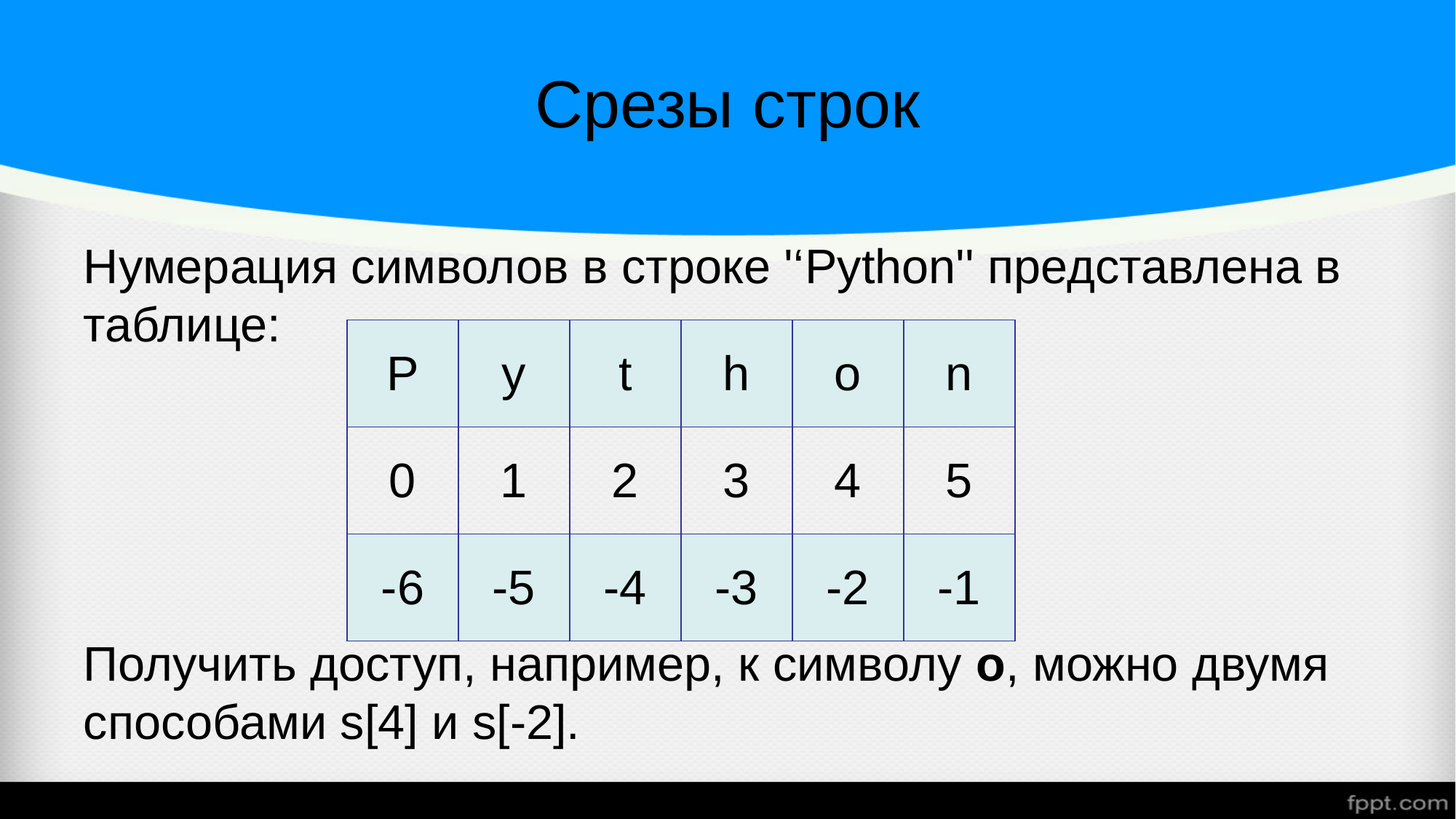

# Срезы строк
Нумерация символов в строке '‘Python'' представлена в таблице:

Получить доступ, например, к символу o, можно двумя способами s[4] и s[-2].

| P | y | t | h | o | n |
| --- | --- | --- | --- | --- | --- |
| 0 | 1 | 2 | 3 | 4 | 5 |
| -6 | -5 | -4 | -3 | -2 | -1 |